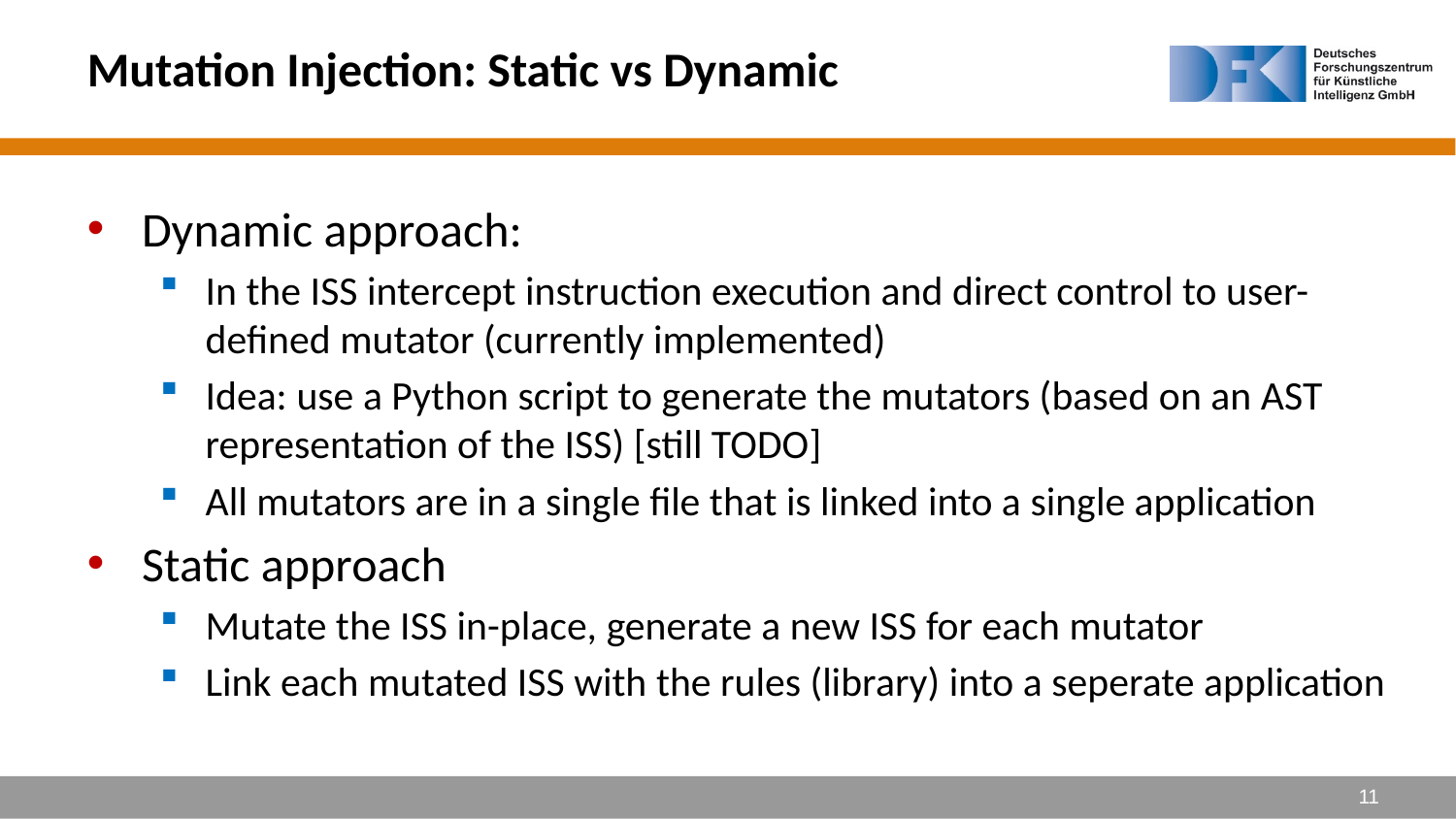

# Mutation Injection: Static vs Dynamic
Dynamic approach:
In the ISS intercept instruction execution and direct control to user-defined mutator (currently implemented)
Idea: use a Python script to generate the mutators (based on an AST representation of the ISS) [still TODO]
All mutators are in a single file that is linked into a single application
Static approach
Mutate the ISS in-place, generate a new ISS for each mutator
Link each mutated ISS with the rules (library) into a seperate application